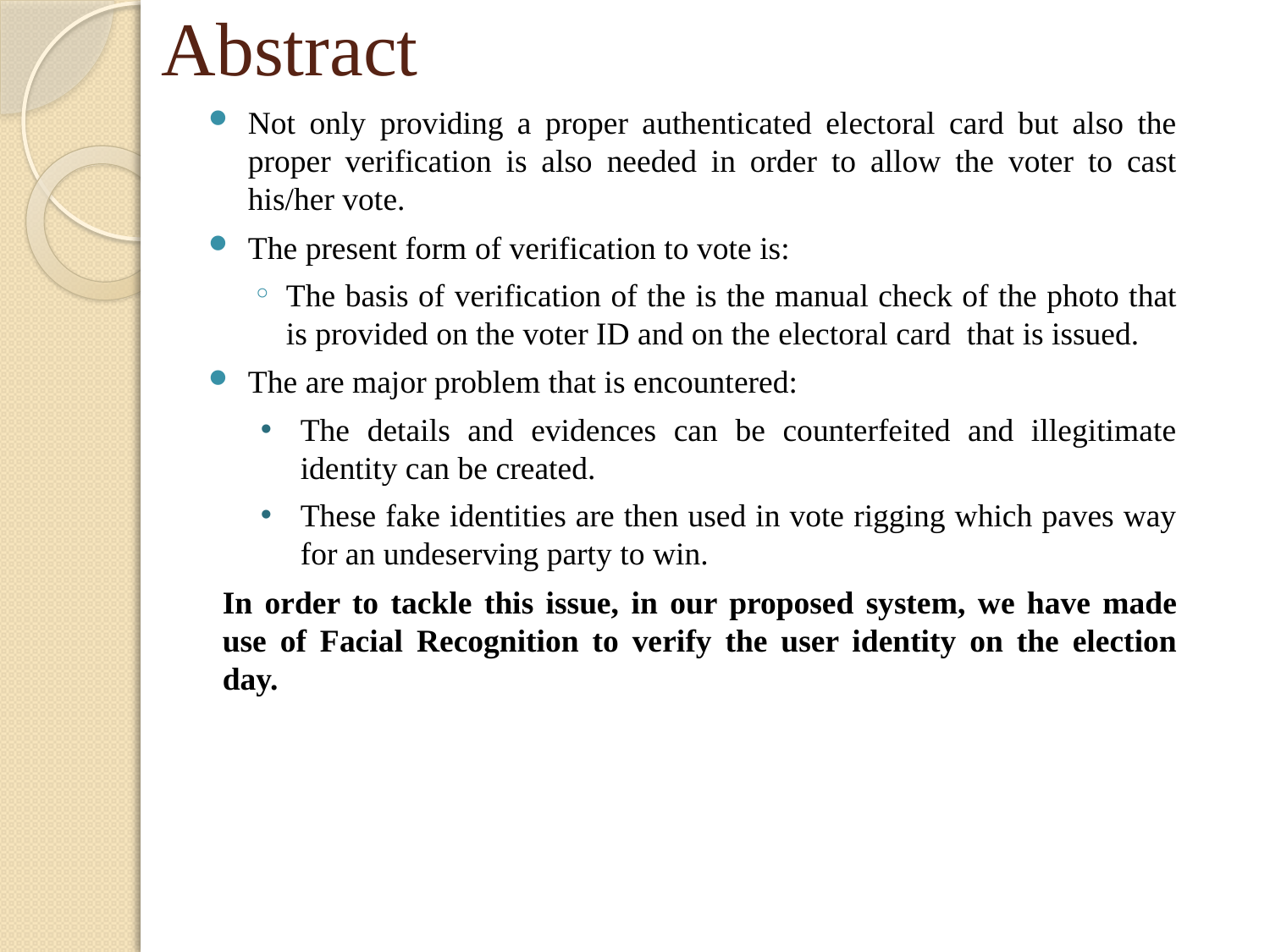

# Abstract
Not only providing a proper authenticated electoral card but also the proper verification is also needed in order to allow the voter to cast his/her vote.
The present form of verification to vote is:
The basis of verification of the is the manual check of the photo that is provided on the voter ID and on the electoral card  that is issued.
The are major problem that is encountered:
The details and evidences can be counterfeited and illegitimate identity can be created.
These fake identities are then used in vote rigging which paves way for an undeserving party to win.
In order to tackle this issue, in our proposed system, we have made use of Facial Recognition to verify the user identity on the election day.